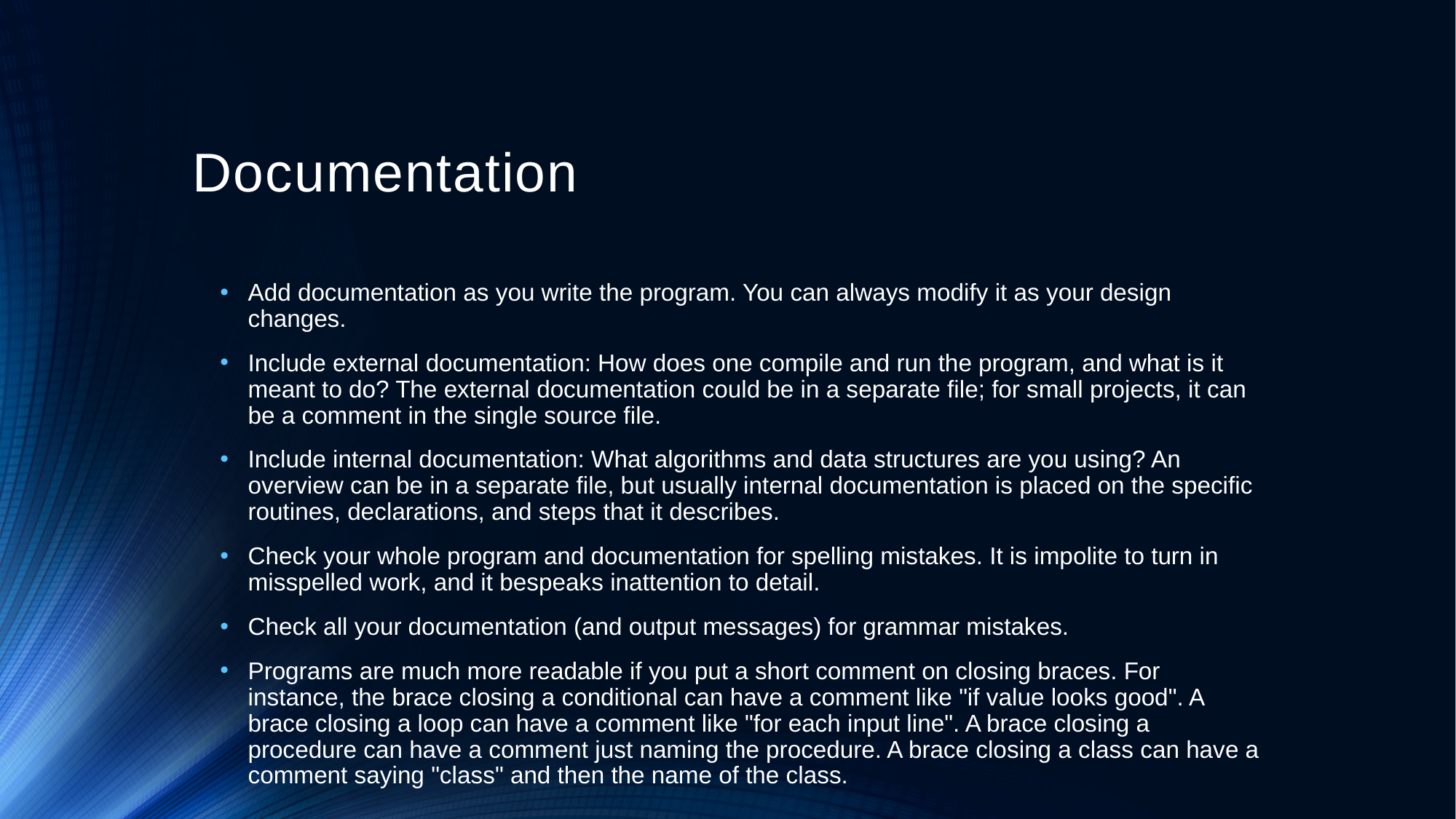

# Documentation

Add documentation as you write the program. You can always modify it as your design changes.
Include external documentation: How does one compile and run the program, and what is it meant to do? The external documentation could be in a separate file; for small projects, it can be a comment in the single source file.
Include internal documentation: What algorithms and data structures are you using? An overview can be in a separate file, but usually internal documentation is placed on the specific routines, declarations, and steps that it describes.
Check your whole program and documentation for spelling mistakes. It is impolite to turn in misspelled work, and it bespeaks inattention to detail.
Check all your documentation (and output messages) for grammar mistakes.
Programs are much more readable if you put a short comment on closing braces. For instance, the brace closing a conditional can have a comment like "if value looks good". A brace closing a loop can have a comment like "for each input line". A brace closing a procedure can have a comment just naming the procedure. A brace closing a class can have a comment saying "class" and then the name of the class.